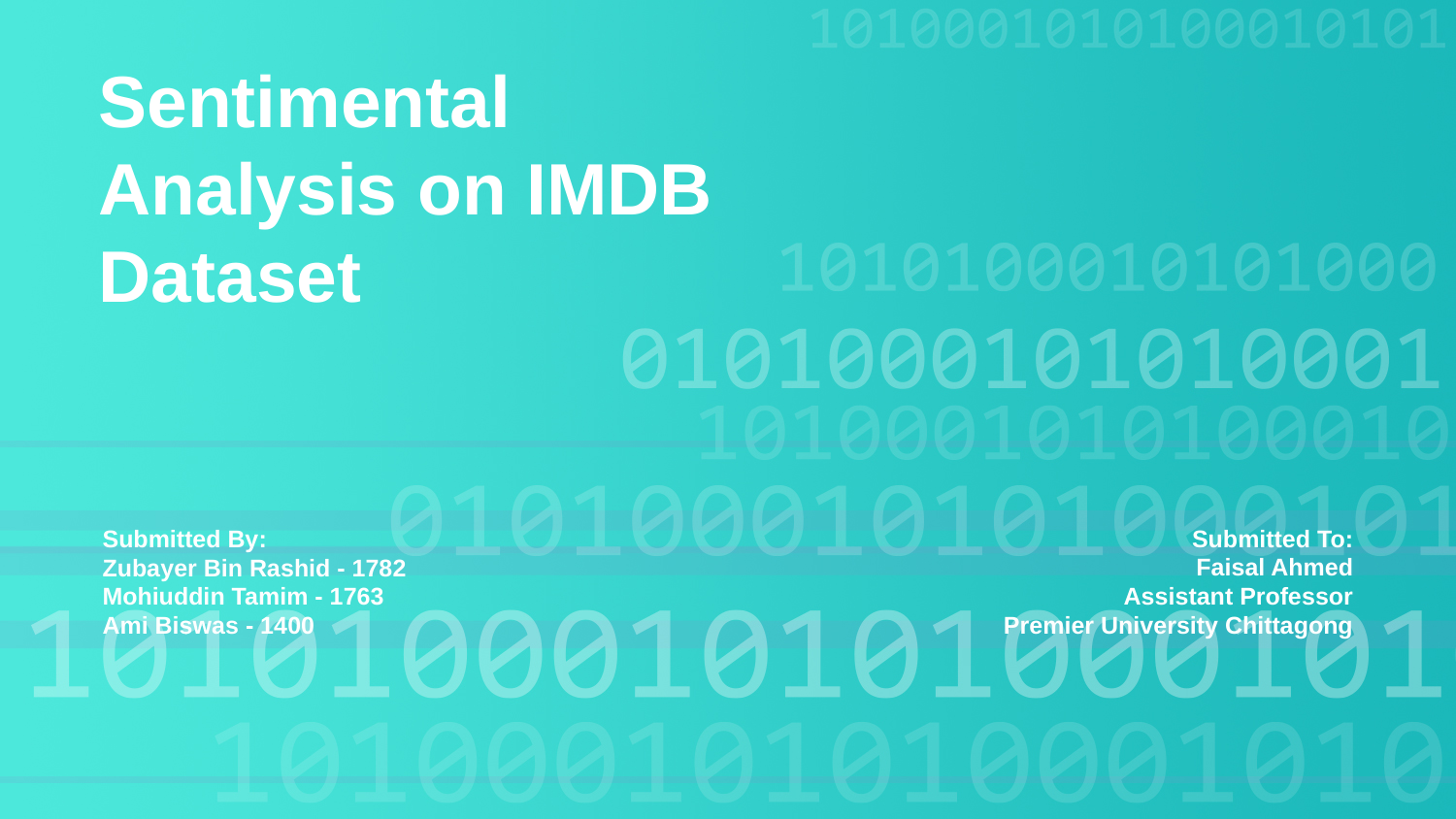

Sentimental Analysis on IMDB Dataset
Submitted By:
Zubayer Bin Rashid - 1782
Mohiuddin Tamim - 1763
Ami Biswas - 1400
Submitted To:
Faisal Ahmed
Assistant Professor
Premier University Chittagong